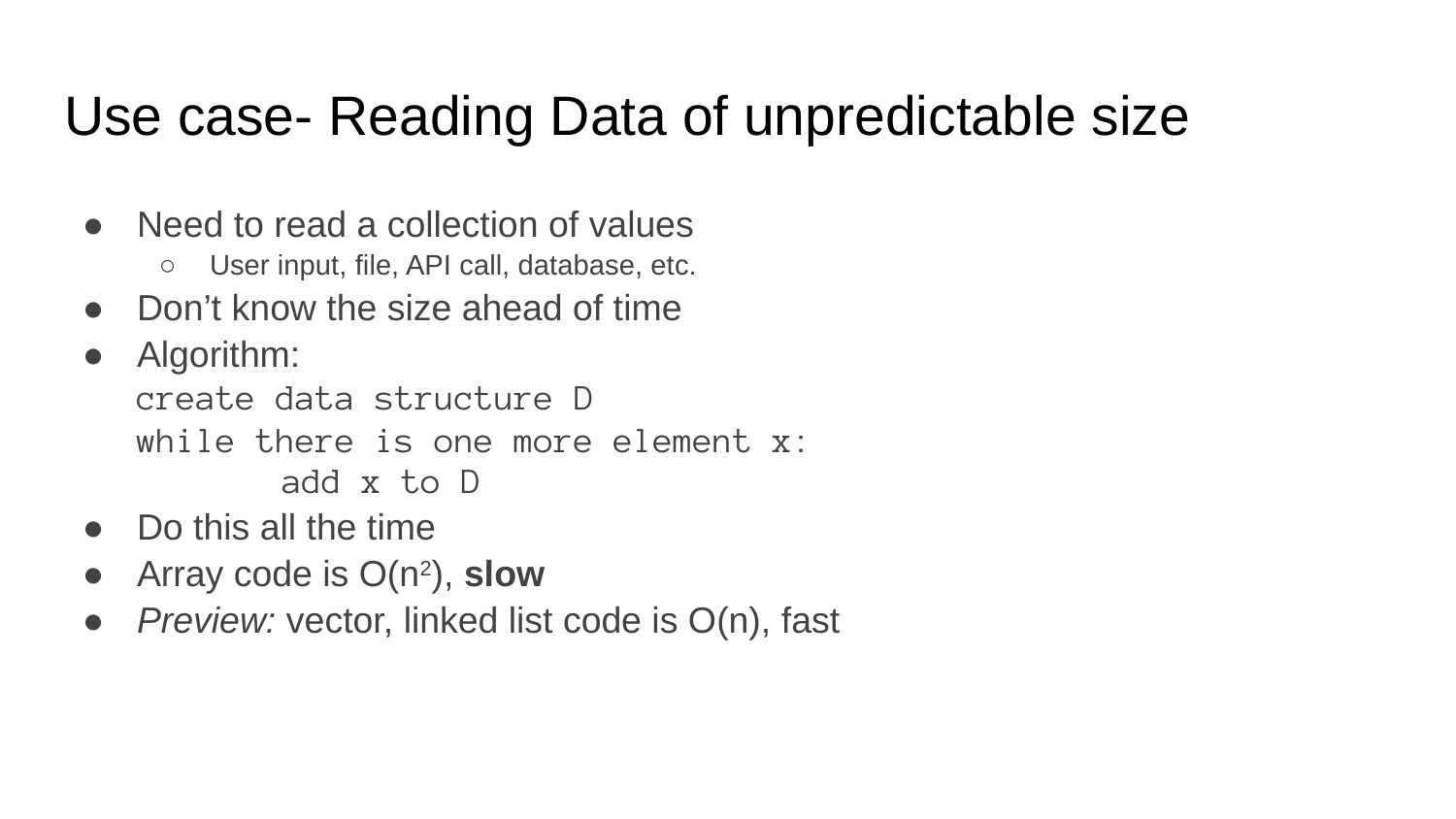

# Use case- Reading Data of unpredictable size
Need to read a collection of values
User input, file, API call, database, etc.
Don’t know the size ahead of time
Algorithm:
create data structure D
while there is one more element x:
	add x to D
Do this all the time
Array code is O(n2), slow
Preview: vector, linked list code is O(n), fast